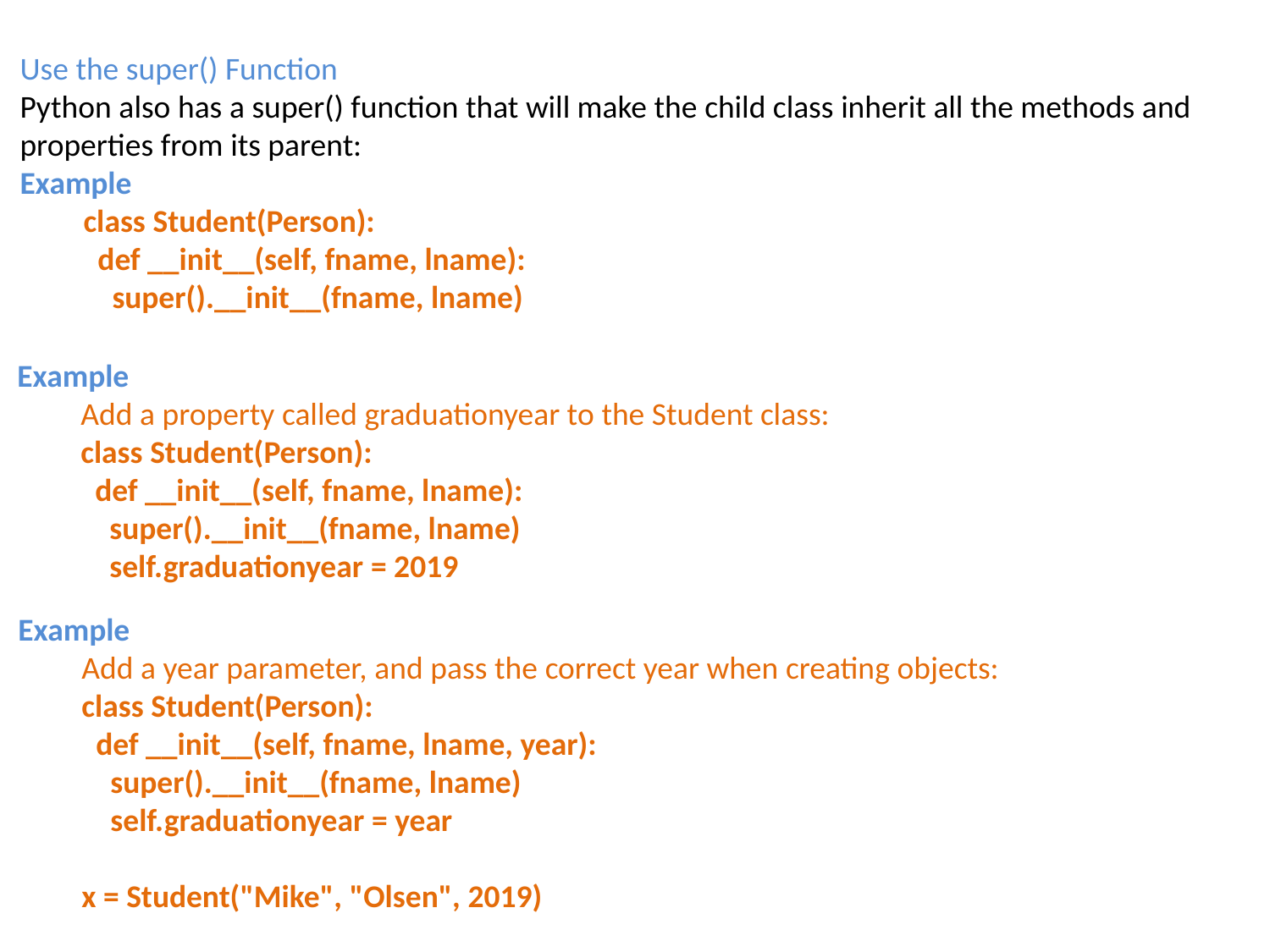

Use the super() Function
Python also has a super() function that will make the child class inherit all the methods and
properties from its parent:
Example
class Student(Person):
  def __init__(self, fname, lname):
    super().__init__(fname, lname)
Example
Add a property called graduationyear to the Student class:
class Student(Person):
  def __init__(self, fname, lname):
    super().__init__(fname, lname)
    self.graduationyear = 2019
Example
Add a year parameter, and pass the correct year when creating objects:
class Student(Person):
  def __init__(self, fname, lname, year):
    super().__init__(fname, lname)
    self.graduationyear = year
x = Student("Mike", "Olsen", 2019)